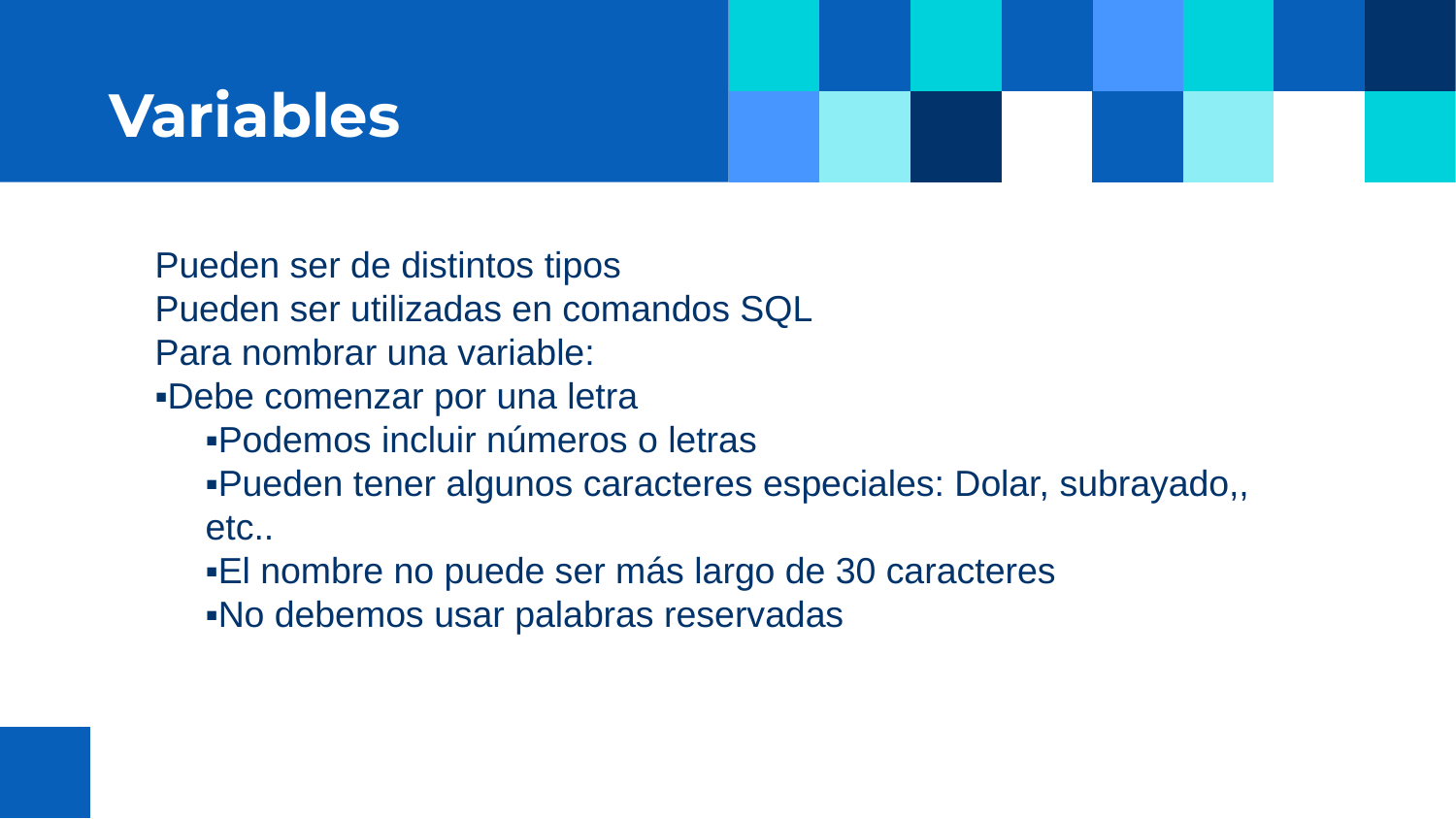

# Variables
Pueden ser de distintos tipos
Pueden ser utilizadas en comandos SQL
Para nombrar una variable:
▪Debe comenzar por una letra
▪Podemos incluir números o letras
▪Pueden tener algunos caracteres especiales: Dolar, subrayado,, etc..
▪El nombre no puede ser más largo de 30 caracteres
▪No debemos usar palabras reservadas